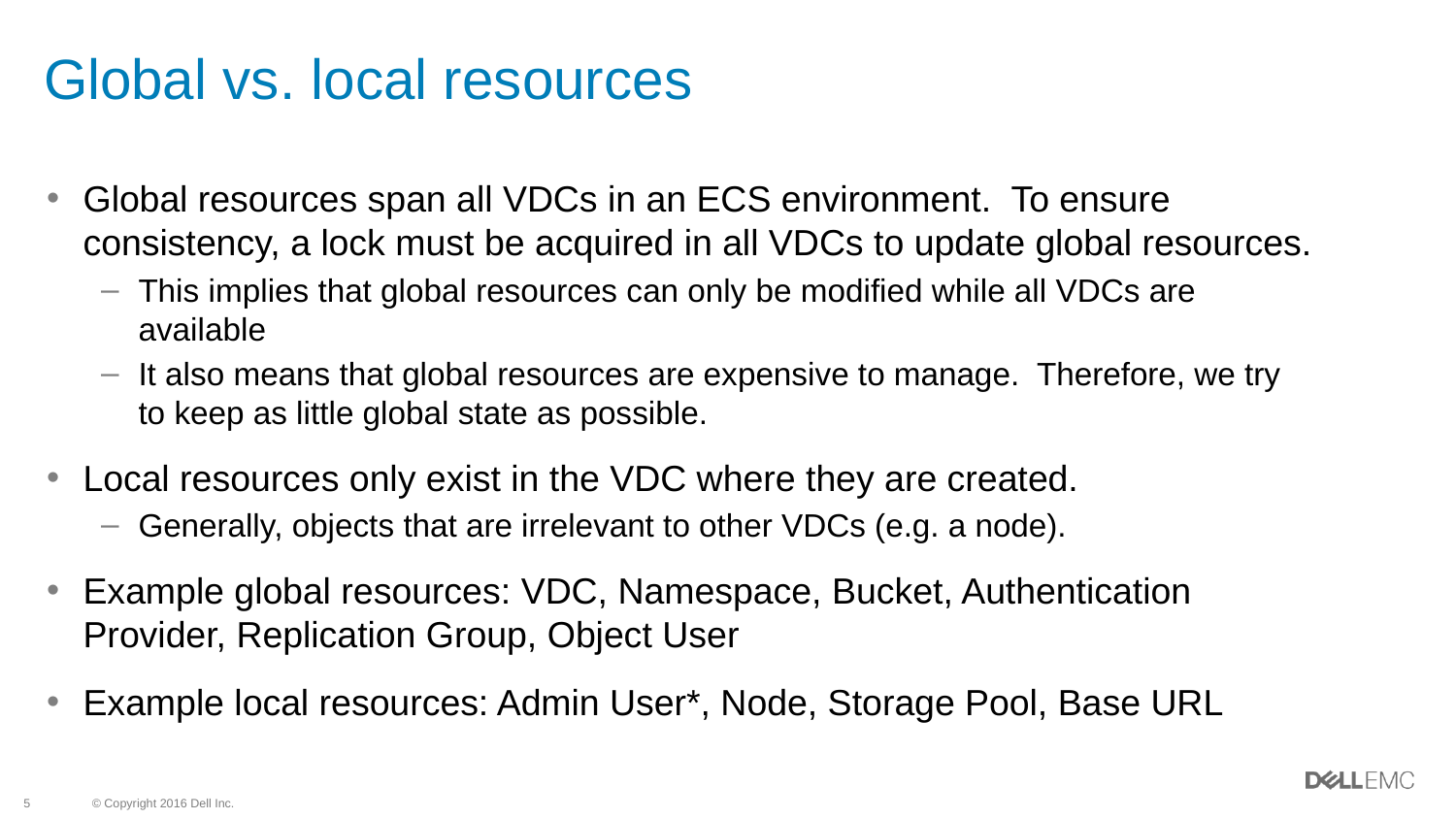

# Global vs. local resources
Global resources span all VDCs in an ECS environment.  To ensure consistency, a lock must be acquired in all VDCs to update global resources.
This implies that global resources can only be modified while all VDCs are available
It also means that global resources are expensive to manage.  Therefore, we try to keep as little global state as possible.
Local resources only exist in the VDC where they are created.
Generally, objects that are irrelevant to other VDCs (e.g. a node).
Example global resources: VDC, Namespace, Bucket, Authentication Provider, Replication Group, Object User
Example local resources: Admin User*, Node, Storage Pool, Base URL